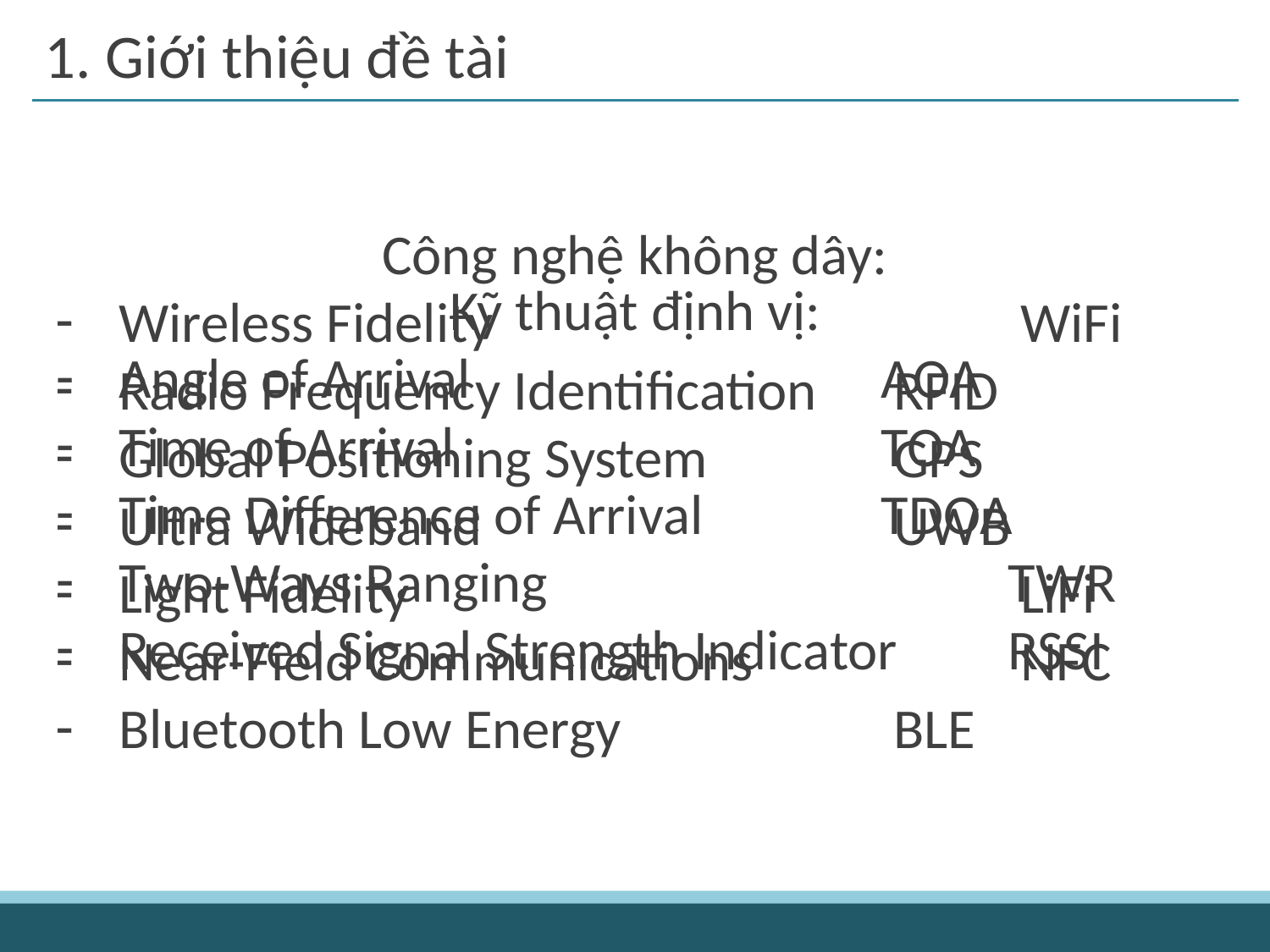

# 1. Giới thiệu đề tài
Công nghệ không dây:
Wireless Fidelity 				 WiFi
Radio Frequency Identification 	 RFID
Global Positioning System 		 GPS
Ultra Wideband 				 UWB
Light Fidelity 					 LiFi
Near-Field Communications 		 NFC
Bluetooth Low Energy			 BLE

Kỹ thuật định vị:
Angle of Arrival				AOA
Time of Arrival				TOA
Time Difference of Arrival 		TDOA
Two-Ways Ranging				TWR
Received Signal Strength Indicator	RSSI